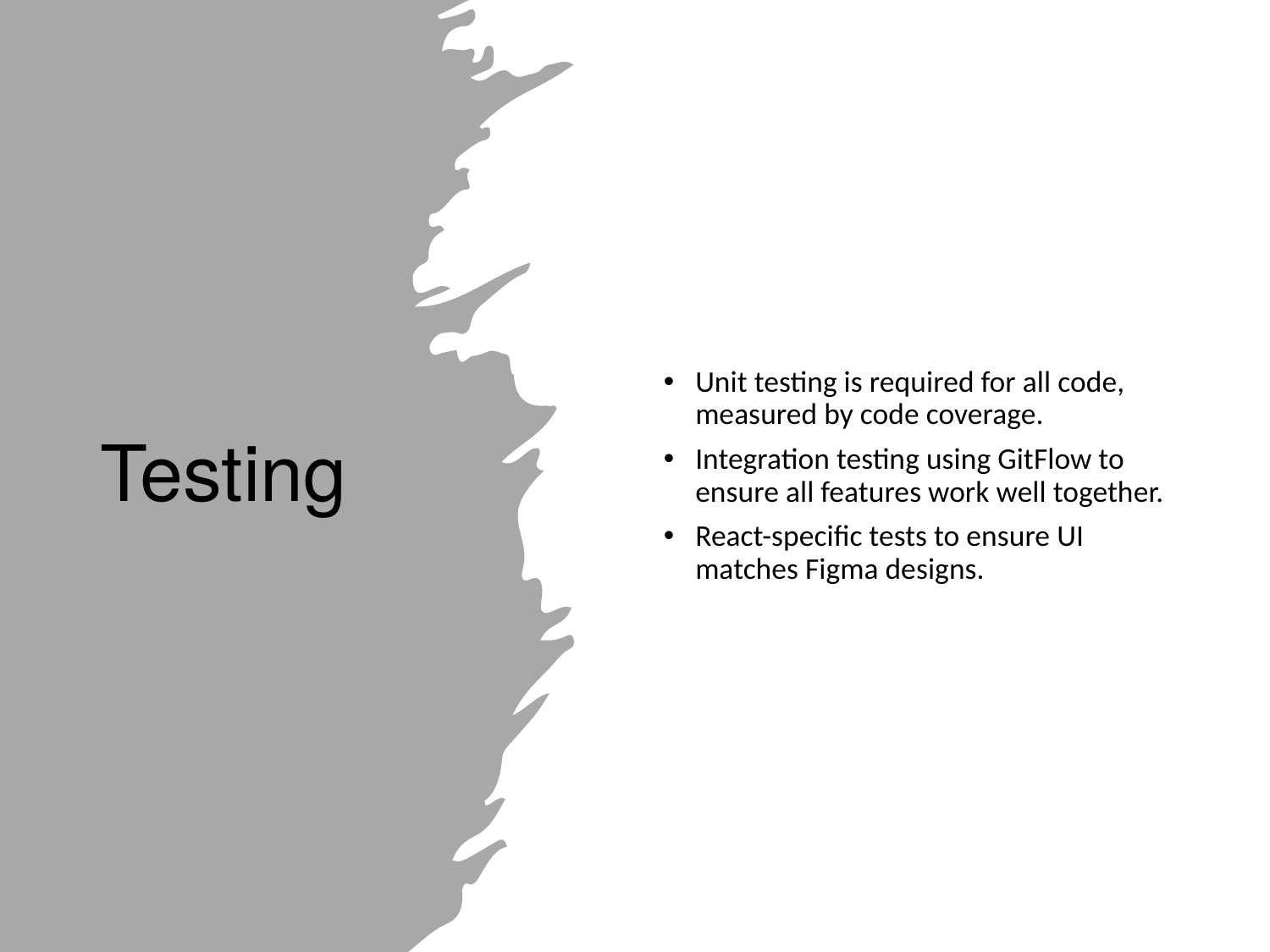

# Testing
Unit testing is required for all code, measured by code coverage.
Integration testing using GitFlow to ensure all features work well together.
React-specific tests to ensure UI matches Figma designs.